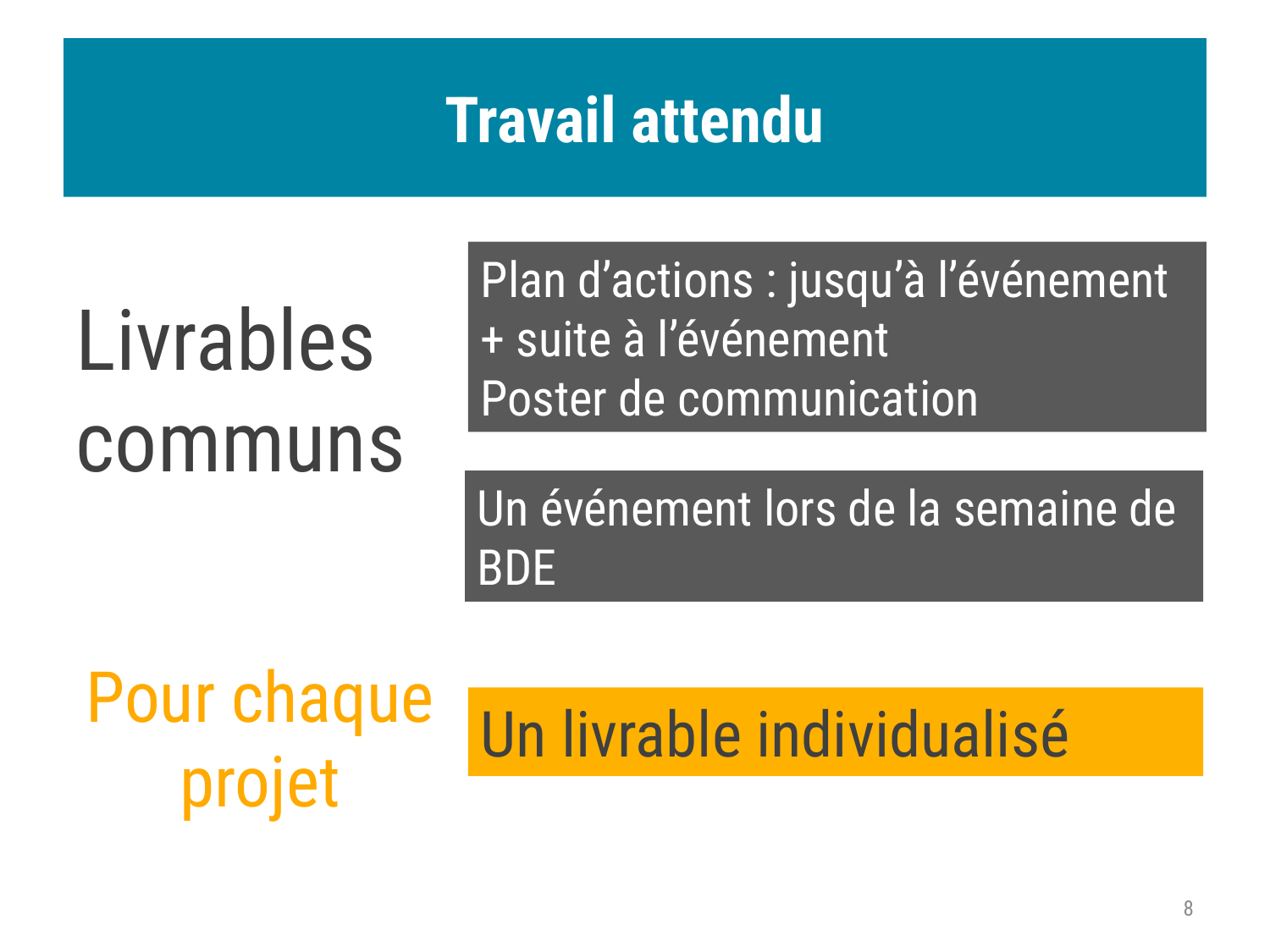

# Travail attendu

Livrables communs

Plan d’actions : jusqu’à l’événement + suite à l’événement
Poster de communication
Un événement lors de la semaine de BDE
Pour chaque projet
Un livrable individualisé
8